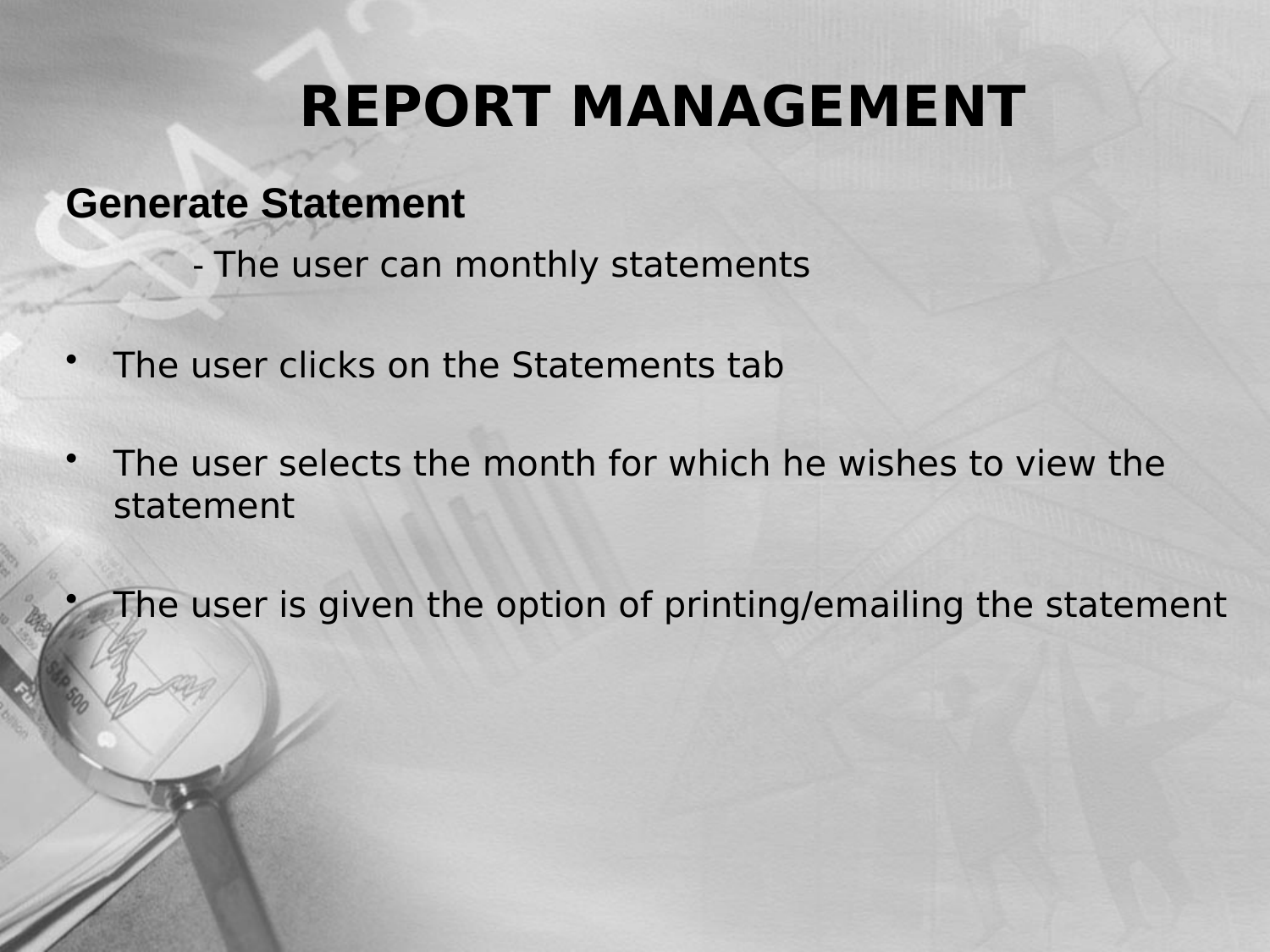

# REPORT MANAGEMENT
Generate Statement
	- The user can monthly statements

The user clicks on the Statements tab

The user selects the month for which he wishes to view the statement

The user is given the option of printing/emailing the statement